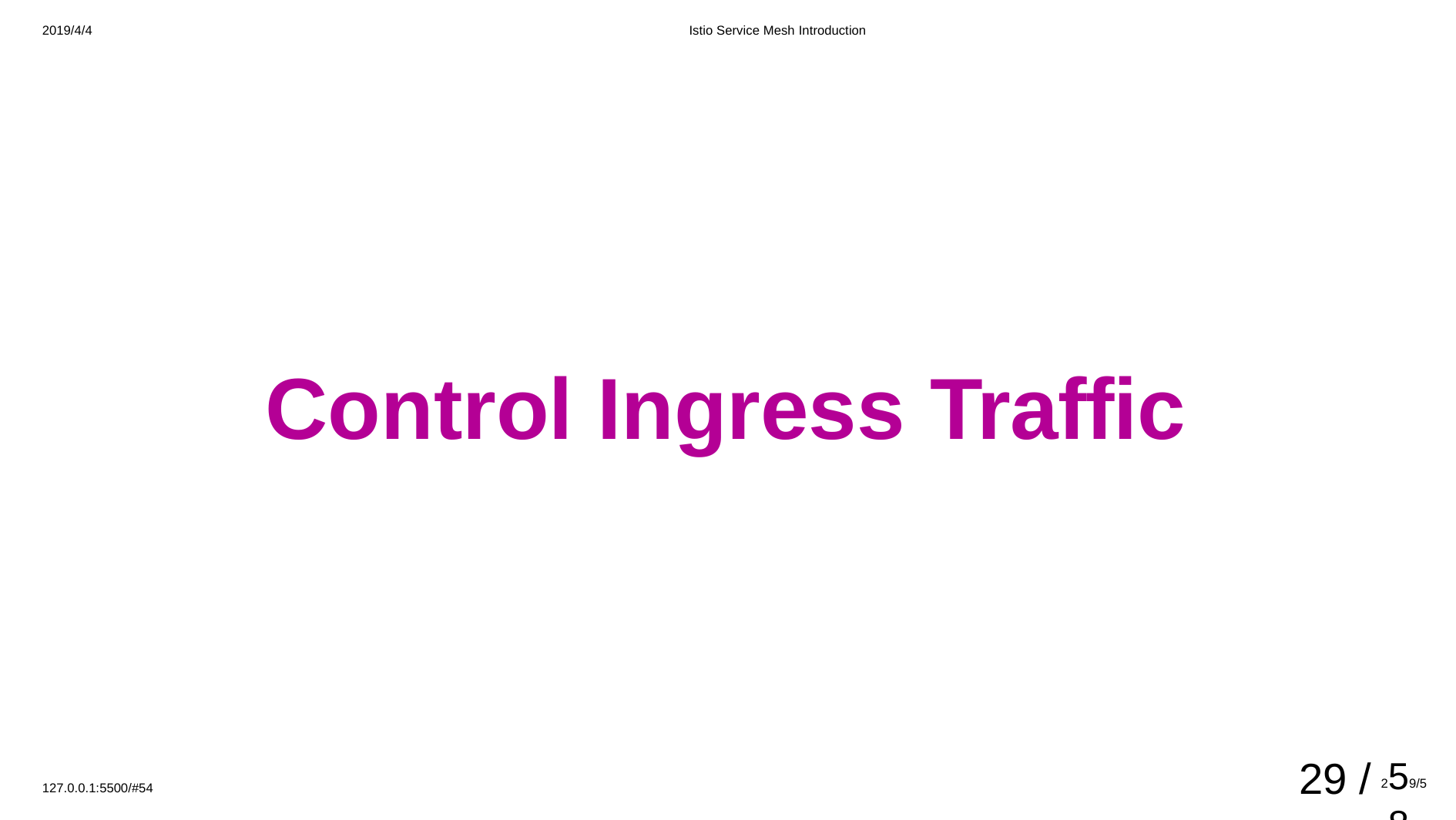

2019/4/4
Istio Service Mesh Introduction
# Control Ingress Traffic
29 /
259/588
127.0.0.1:5500/#54